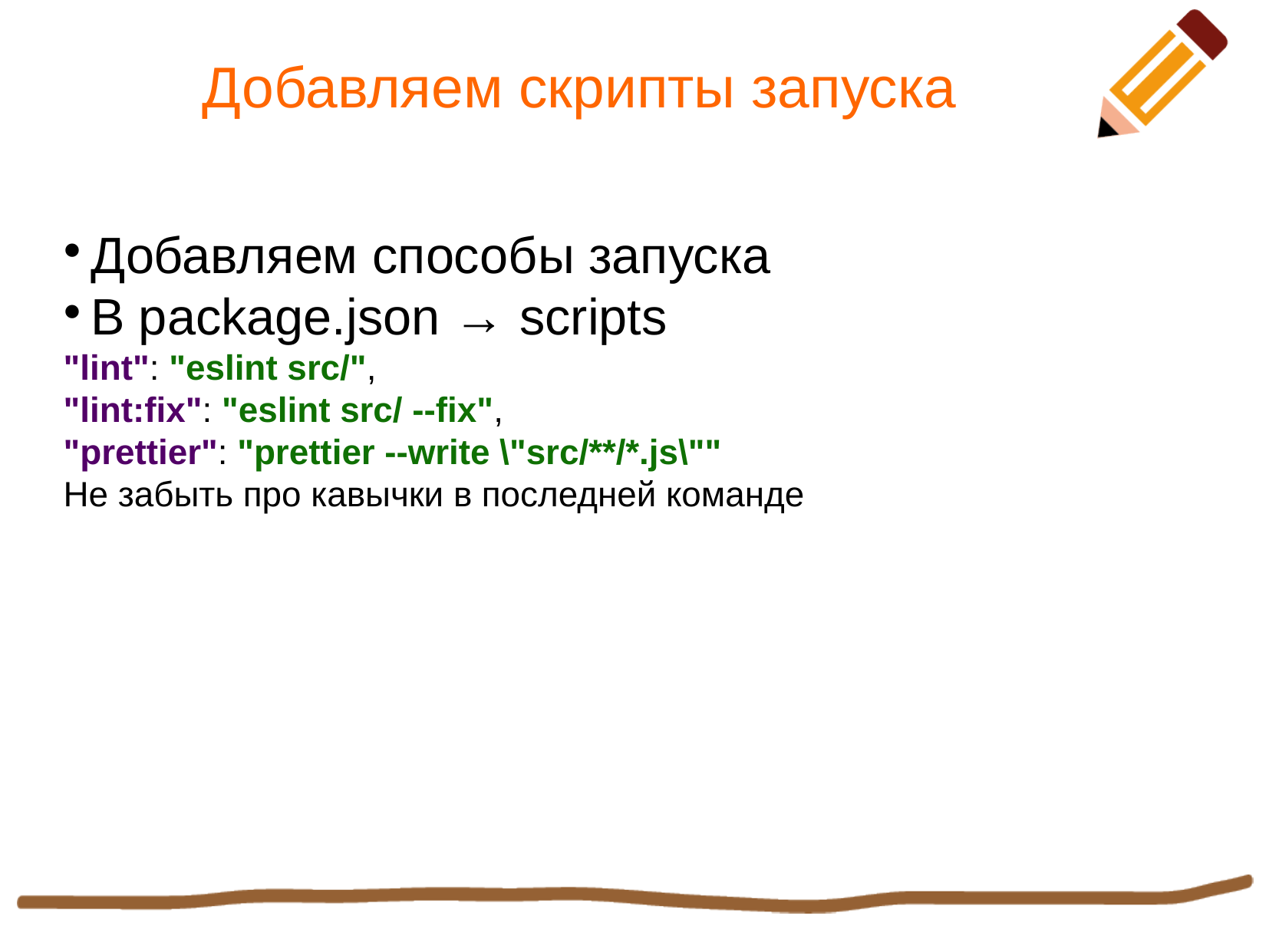

Добавляем скрипты запуска
Добавляем способы запуска
В package.json → scripts
"lint": "eslint src/",
"lint:fix": "eslint src/ --fix",
"prettier": "prettier --write \"src/**/*.js\""
Не забыть про кавычки в последней команде